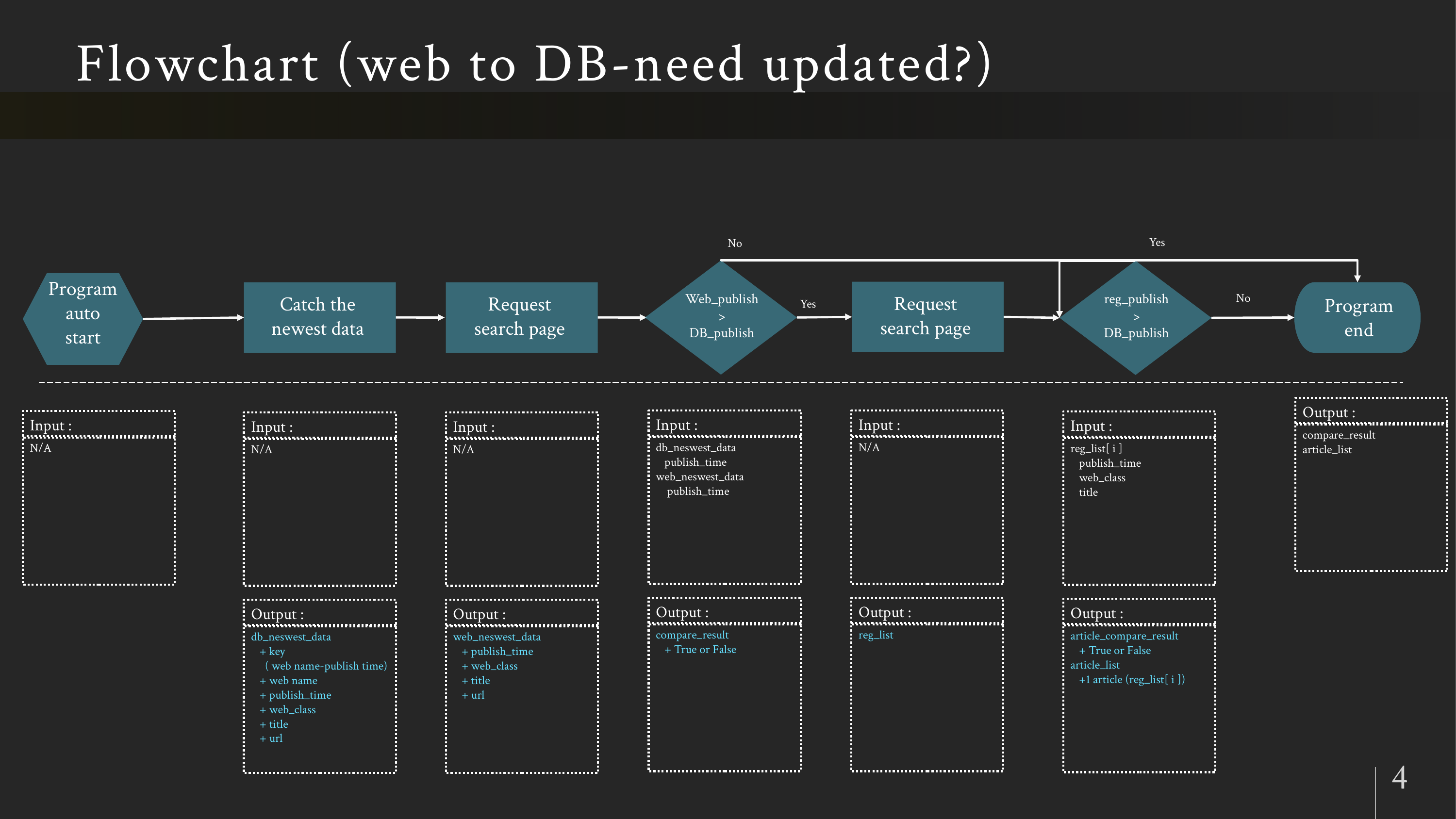

# Flowchart (web to DB-need updated?)
Yes
No

Web_publish
>
DB_publish

reg_publish
>
DB_publish

Request search page

Catch the newest data

Request search page

No

Program end
Program auto start
Yes
Output :
compare_result
article_list
Input :
db_neswest_data
publish_time
web_neswest_data
 publish_time

Output :
compare_result
+ True or False
Input :
N/A
Output :
reg_list
Input :
N/A
Input :
reg_list[ i ]
publish_time
web_class
title
Output :
article_compare_result
+ True or False
article_list
+1 article (reg_list[ i ])

Input :
N/A
Output :
db_neswest_data
+ key
  ( web name-publish time)
+ web name
+ publish_time
+ web_class
+ title
+ url

Input :
N/A
Output :
web_neswest_data
+ publish_time
+ web_class
+ title
+ url

4